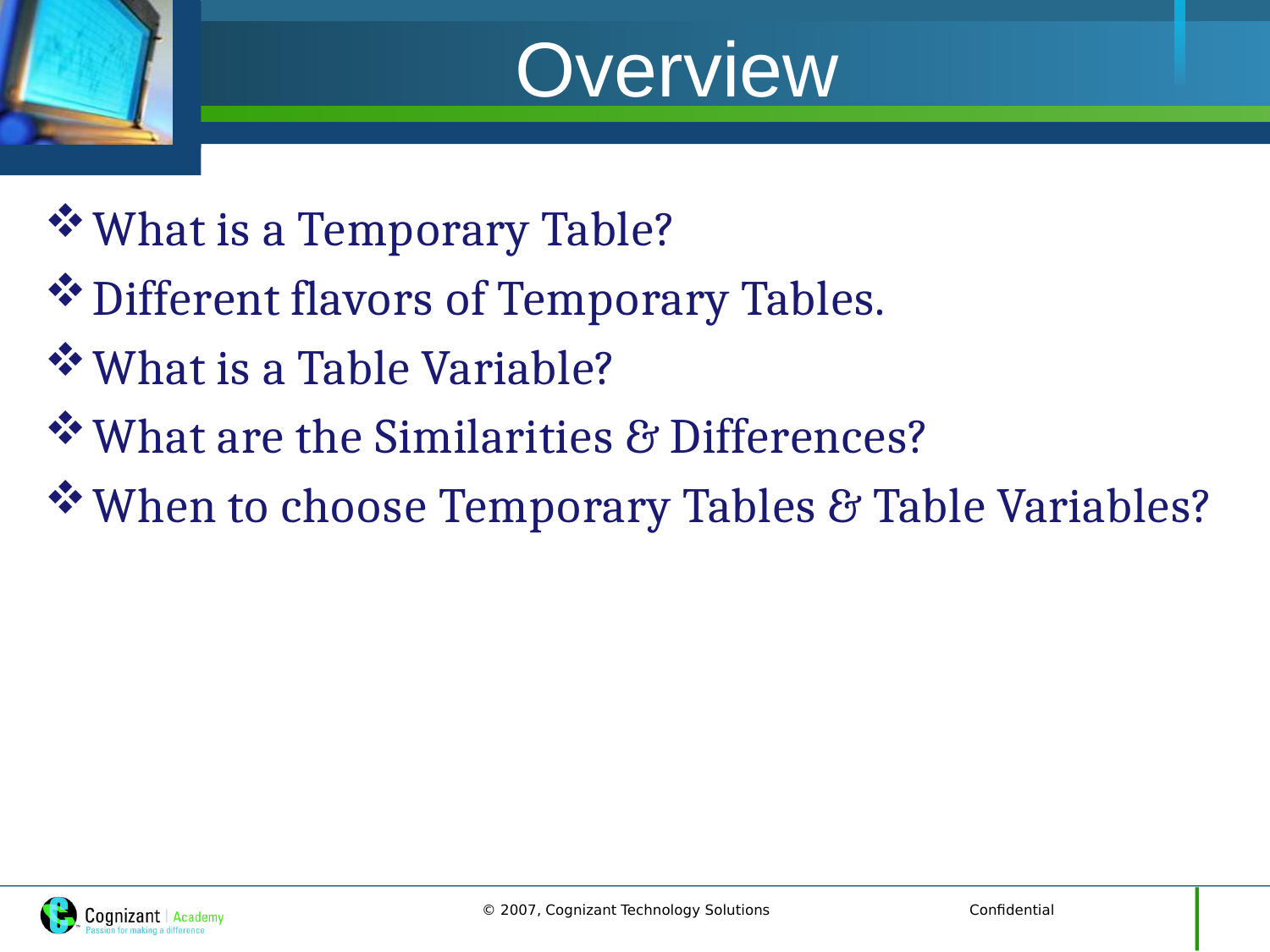

# Overview
What is a Temporary Table?
Different flavors of Temporary Tables.
What is a Table Variable?
What are the Similarities & Differences?
When to choose Temporary Tables & Table Variables?